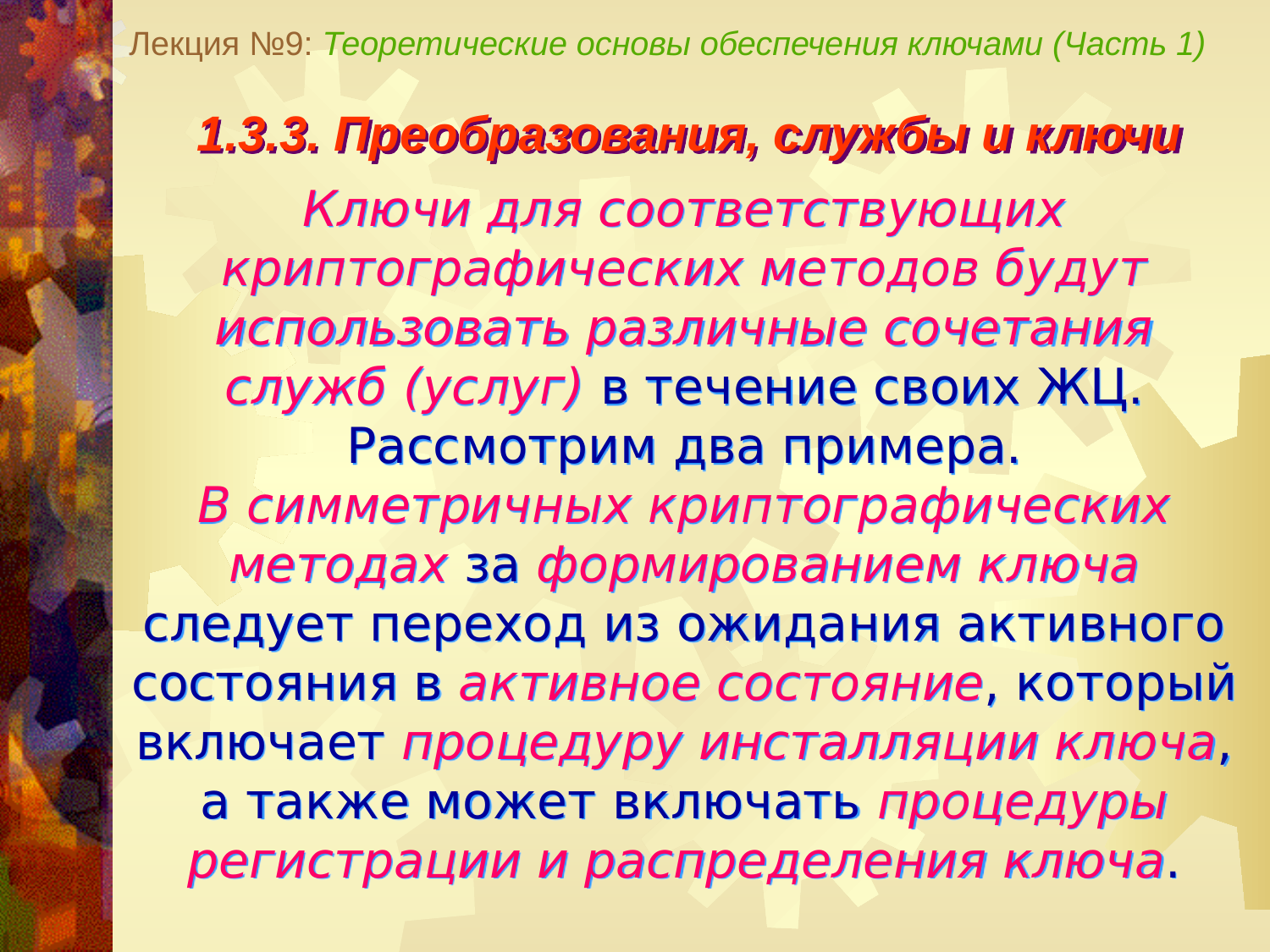

Лекция №9: Теоретические основы обеспечения ключами (Часть 1)
1.3.3. Преобразования, службы и ключи
Ключи для соответствующих криптографических методов будут использовать различные сочетания служб (услуг) в течение своих ЖЦ. Рассмотрим два примера.
В симметричных криптографических методах за формированием ключа следует переход из ожидания активного состояния в активное состояние, который включает процедуру инсталляции ключа, а также может включать процедуры регистрации и распределения ключа.